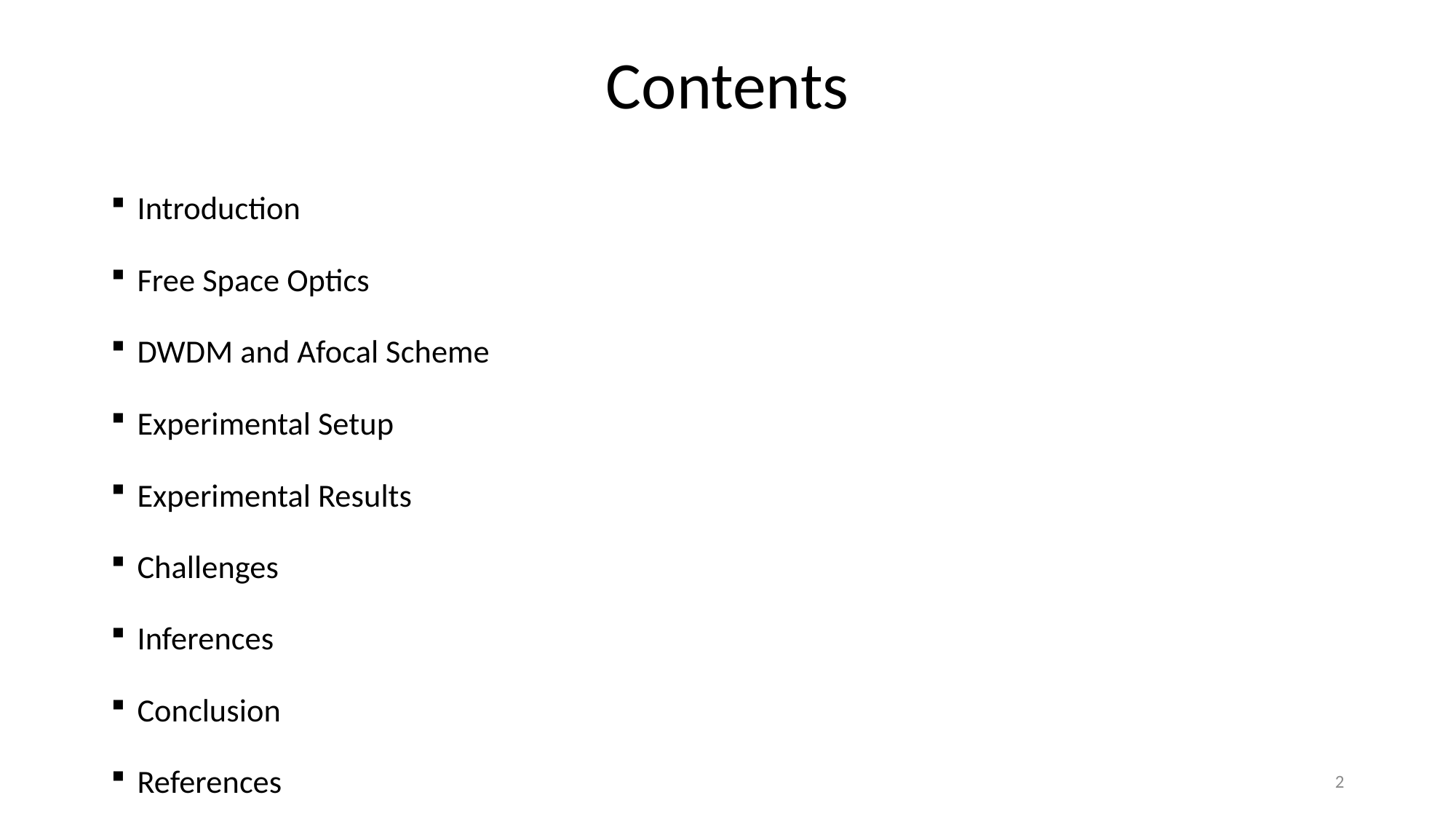

# Contents
Introduction
Free Space Optics
DWDM and Afocal Scheme
Experimental Setup
Experimental Results
Challenges
Inferences
Conclusion
References

2